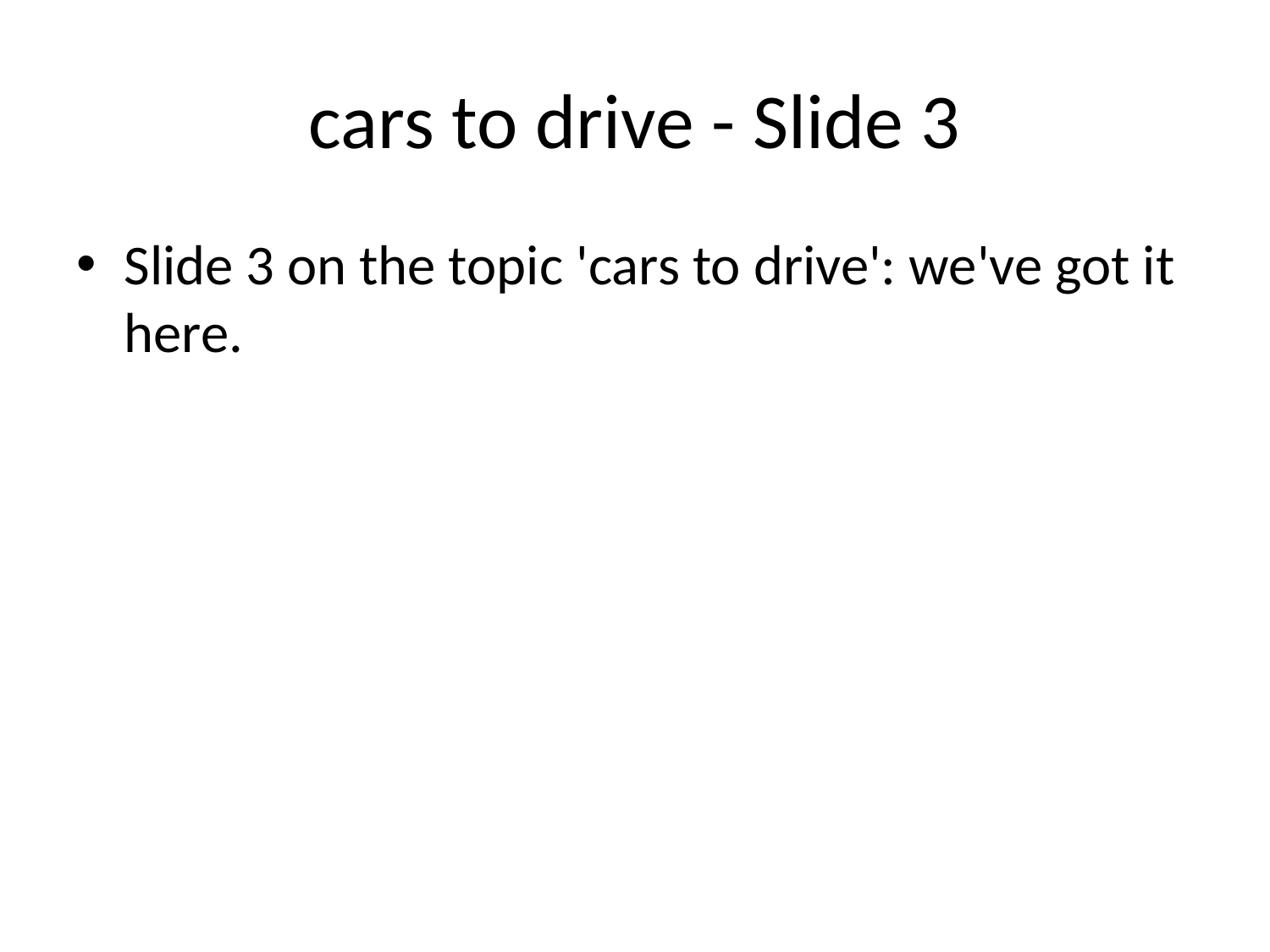

# cars to drive - Slide 3
Slide 3 on the topic 'cars to drive': we've got it here.